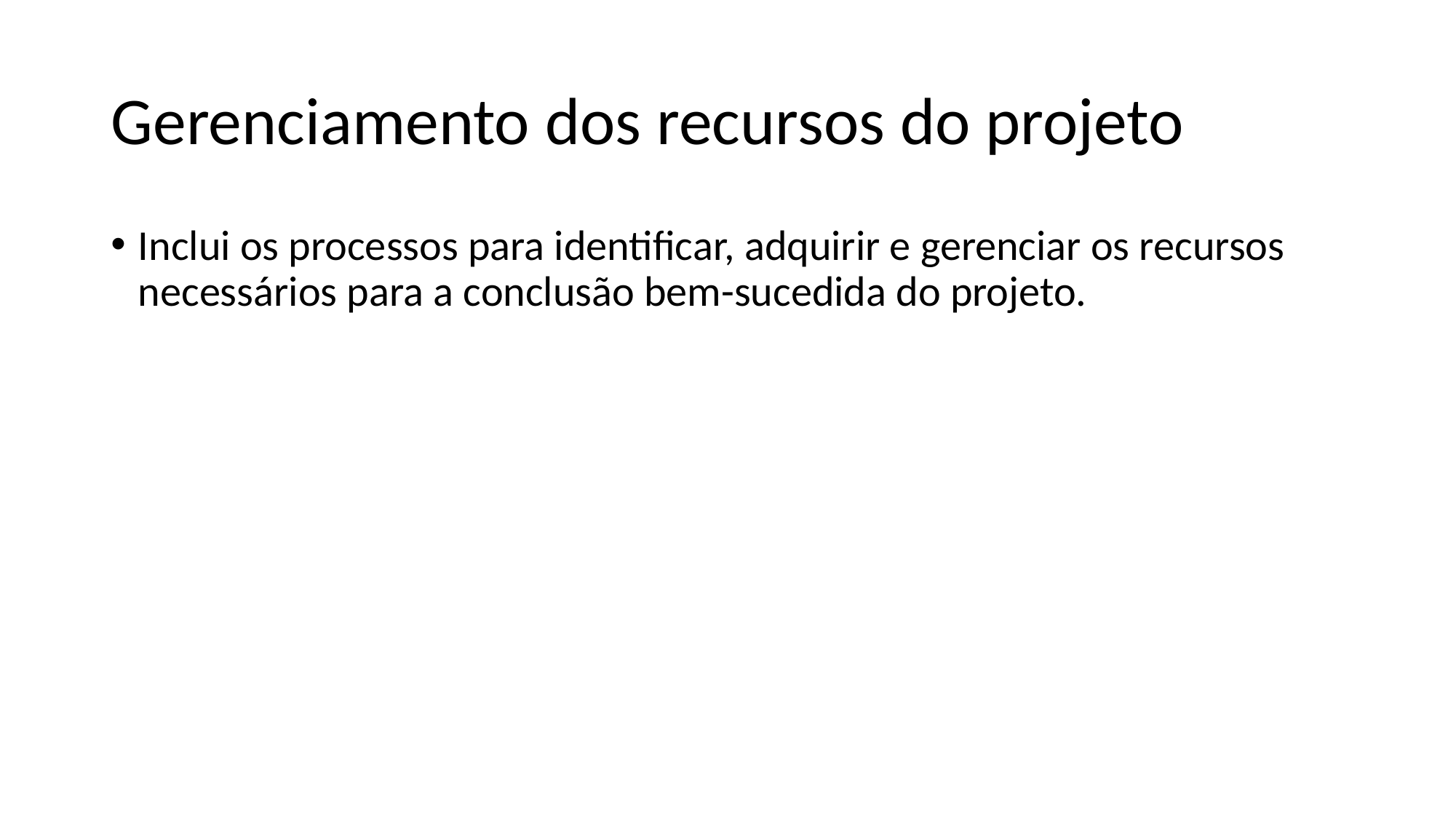

# Gerenciamento dos recursos do projeto
Inclui os processos para identificar, adquirir e gerenciar os recursos necessários para a conclusão bem-sucedida do projeto.